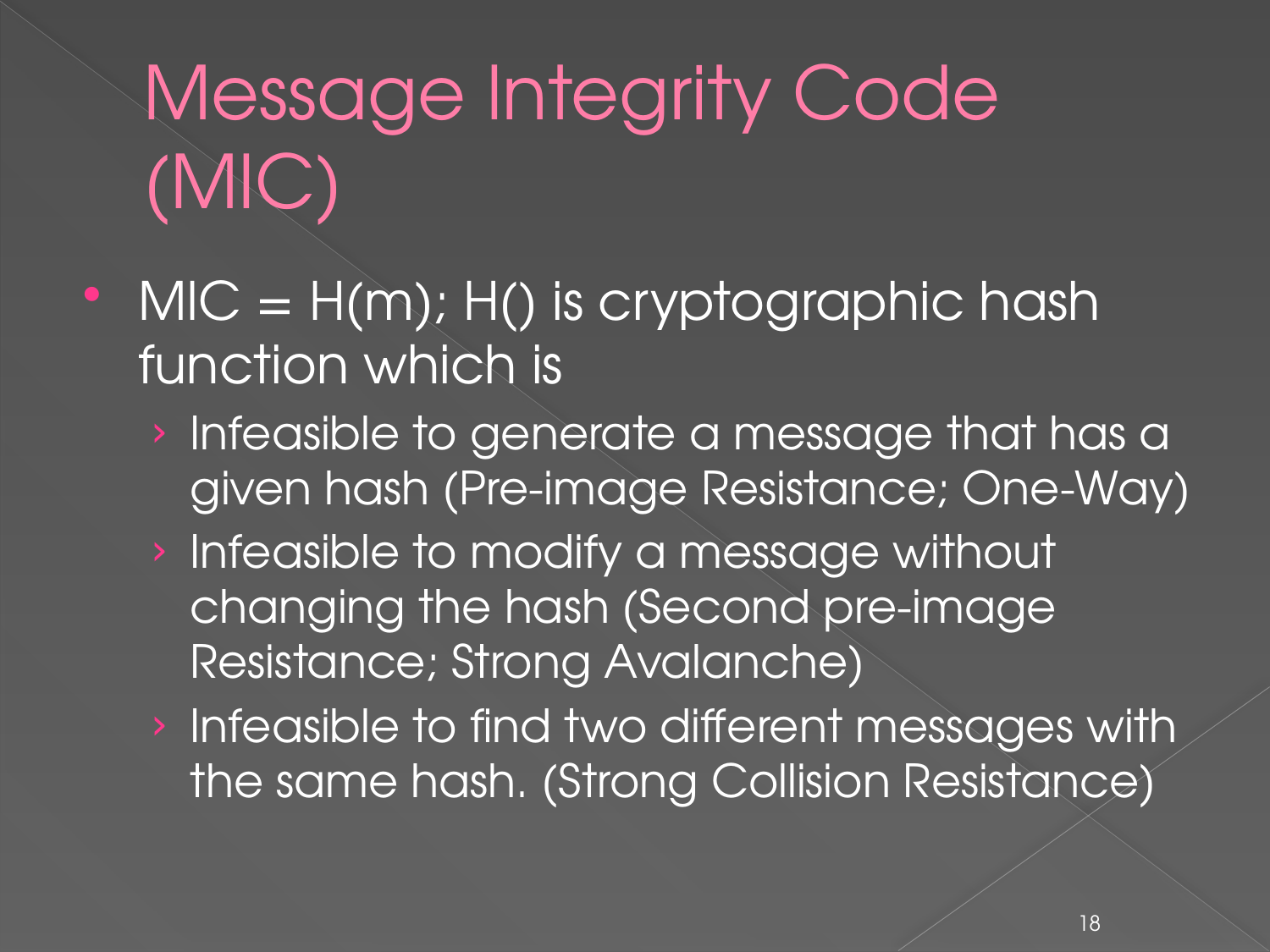

# Message Integrity Code (MIC)
MIC = H(m); H() is cryptographic hash function which is
Infeasible to generate a message that has a given hash (Pre-image Resistance; One-Way)
Infeasible to modify a message without changing the hash (Second pre-image Resistance; Strong Avalanche)
Infeasible to find two different messages with the same hash. (Strong Collision Resistance)
18